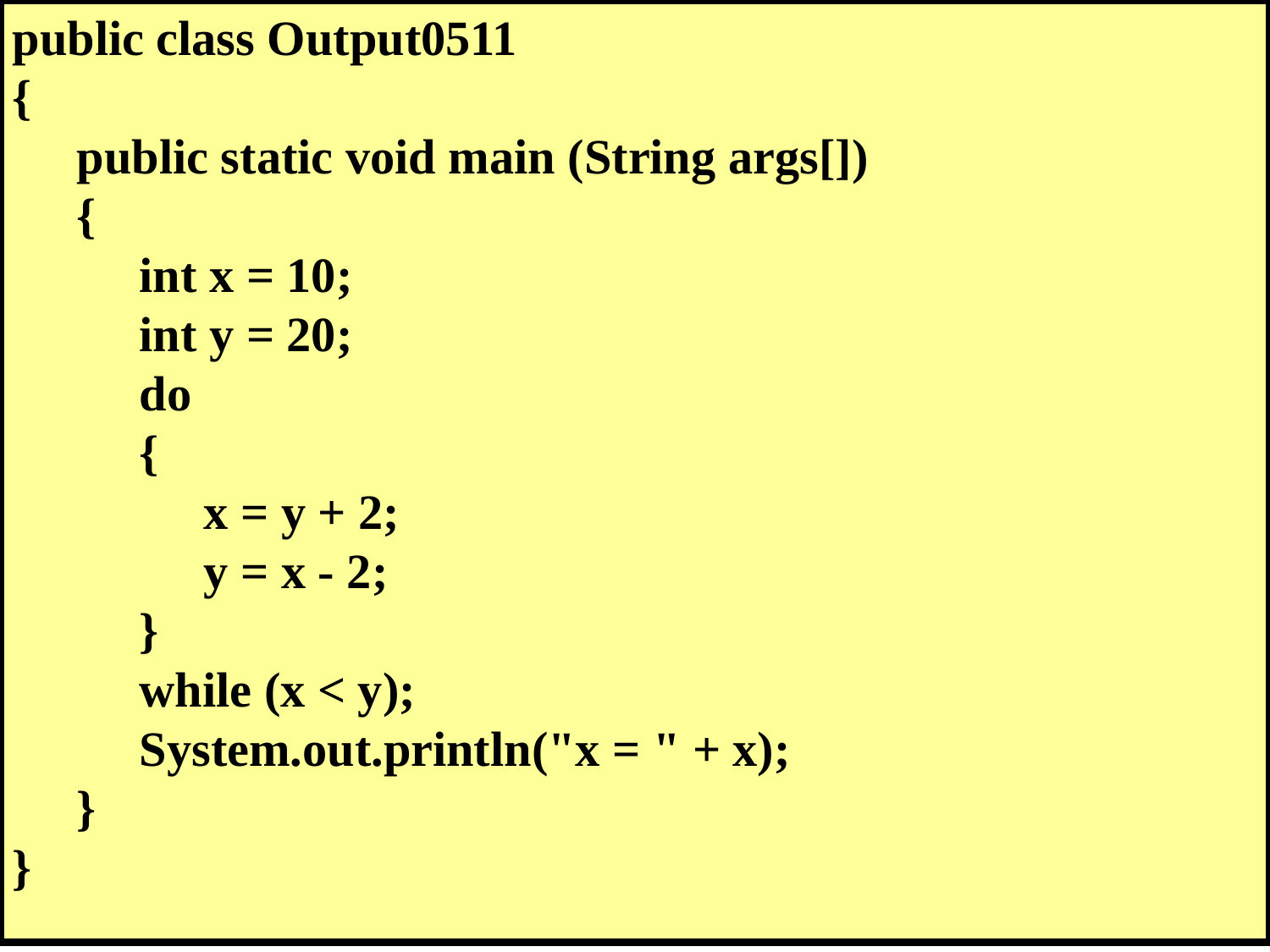

public class Output0511
{
   	public static void main (String args[])
   	{
      	int x = 10;
      	int y = 20;
      	do
      	{
         		x = y + 2;
         		y = x - 2;
      	}
      	while (x < y);
      	System.out.println("x = " + x);
   	}
}